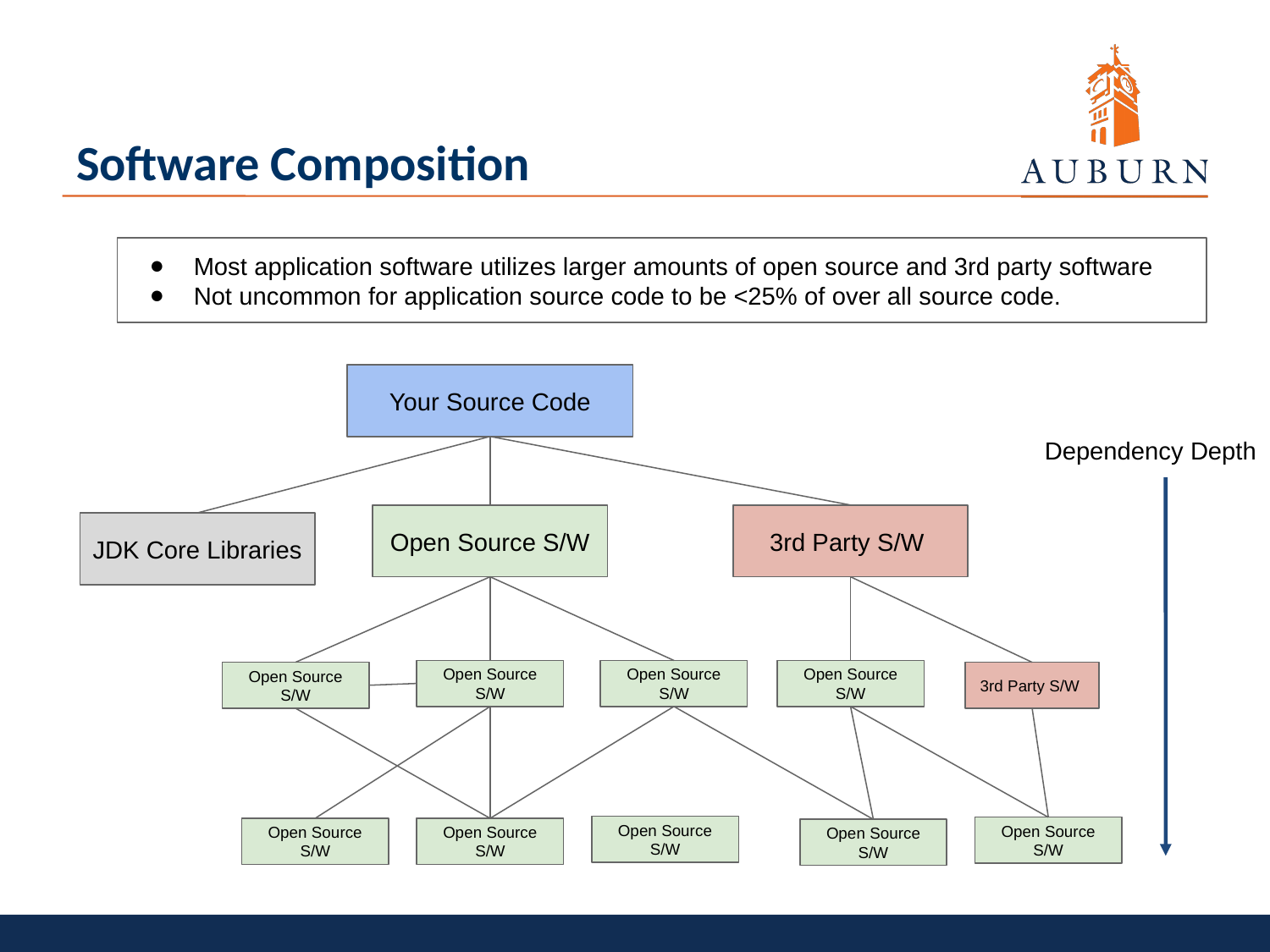

# Software Composition
Most application software utilizes larger amounts of open source and 3rd party software
Not uncommon for application source code to be <25% of over all source code.
Your Source Code
Dependency Depth
Open Source S/W
3rd Party S/W
JDK Core Libraries
Open Source S/W
Open Source S/W
Open Source S/W
Open Source S/W
3rd Party S/W
Open Source S/W
Open Source S/W
Open Source S/W
Open Source S/W
Open Source S/W